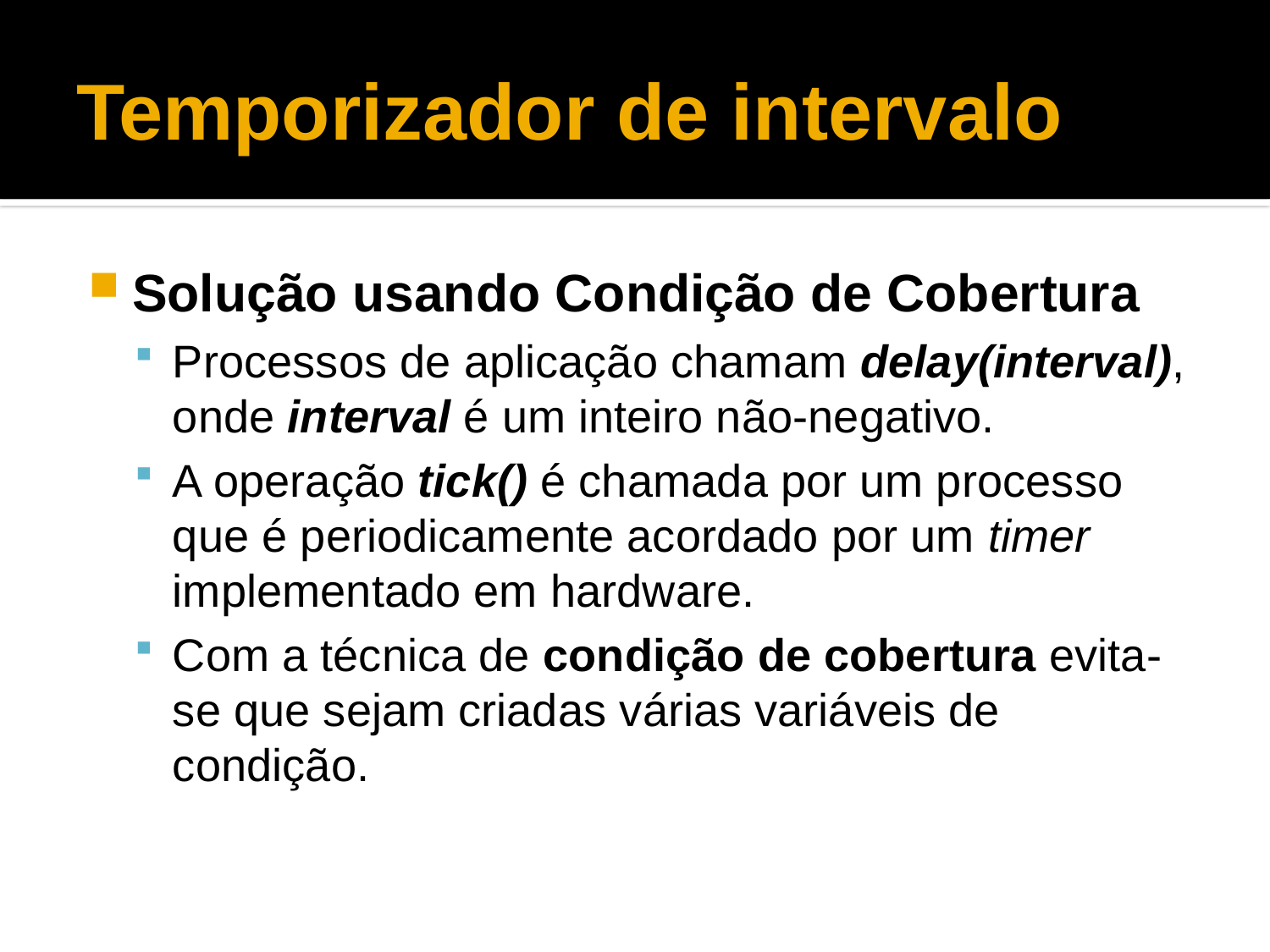

# Temporizador de intervalo
Solução usando Condição de Cobertura
Processos de aplicação chamam delay(interval), onde interval é um inteiro não-negativo.
A operação tick() é chamada por um processo que é periodicamente acordado por um timer implementado em hardware.
Com a técnica de condição de cobertura evita-se que sejam criadas várias variáveis de condição.